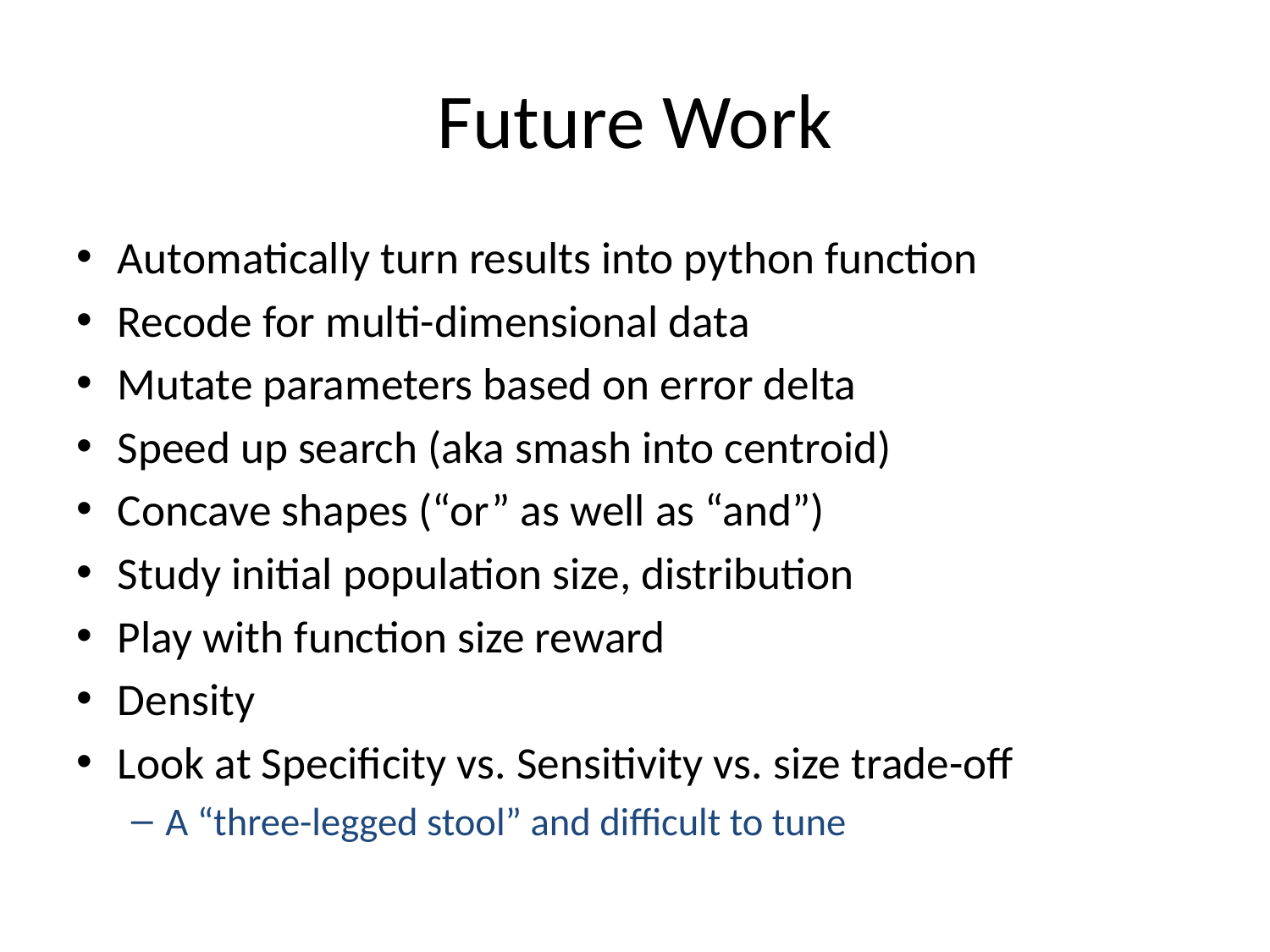

# Future Work
Automatically turn results into python function
Recode for multi-dimensional data
Mutate parameters based on error delta
Speed up search (aka smash into centroid)
Concave shapes (“or” as well as “and”)
Study initial population size, distribution
Play with function size reward
Density
Look at Specificity vs. Sensitivity vs. size trade-off
A “three-legged stool” and difficult to tune